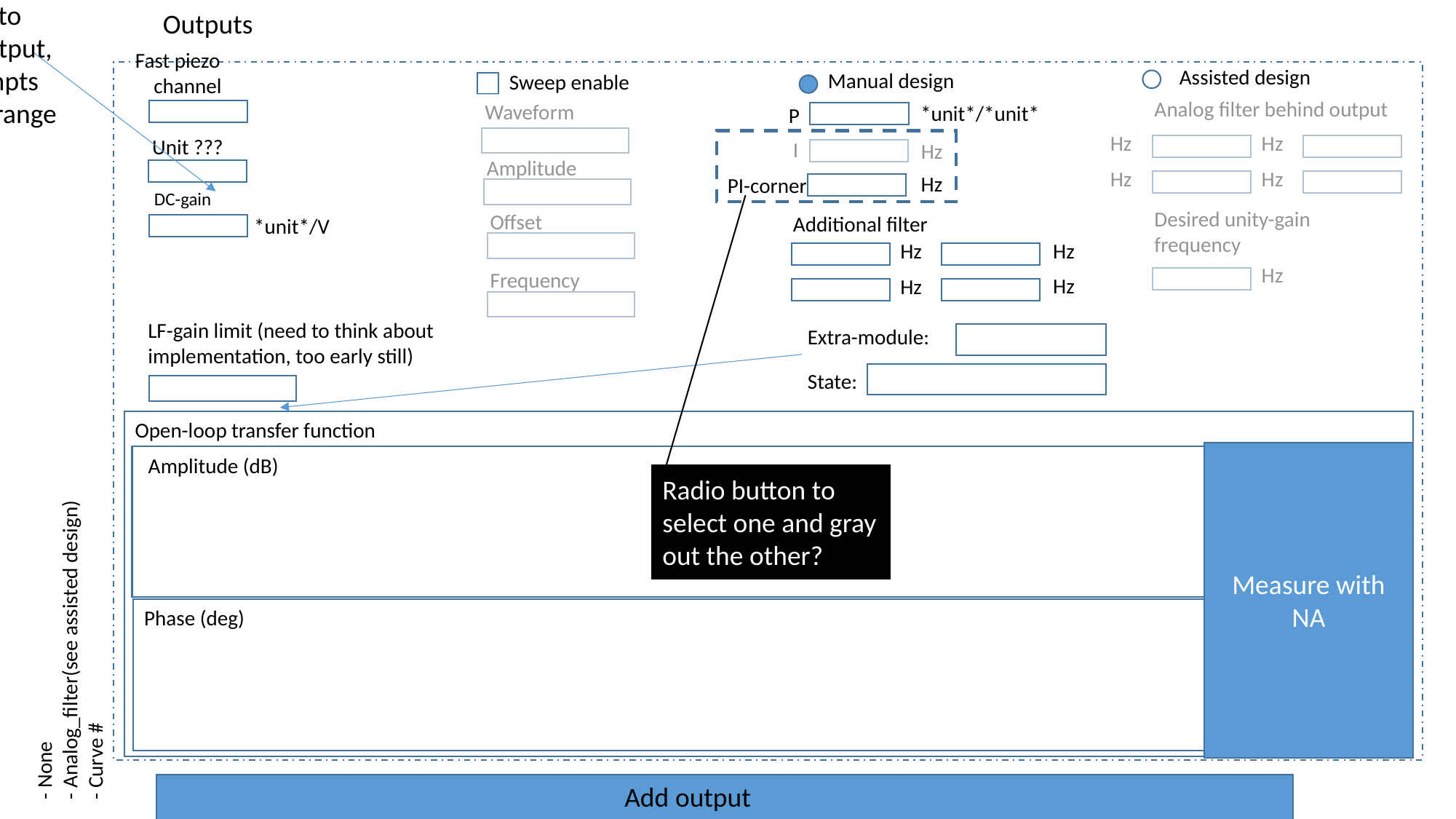

You can easily guess the output DC-gain from piezo specifications, or the laser frequency tuning gain from the datasheet. Therefore its useful to provide these values for the output, such that the first locking attempts are in a reasonable parameter range
Outputs
Fast piezo
Assisted design

Manual design
Sweep enable
channel

Analog filter behind output

Waveform

*unit*/*unit*
P

Hz
Hz
Unit ???

I
Hz

Amplitude
Hz
Hz

Hz
PI-corner

DC-gain
Desired unity-gain frequency
Offset
Additional filter
*unit*/V

Hz
Hz

Hz
Frequency
Hz
Hz

LF-gain limit (need to think about implementation, too early still)
Extra-module:

State:

Open-loop transfer function

Measure with NA

Amplitude (dB)
Radio button to select one and gray out the other?
- None
- Analog_filter(see assisted design)
- Curve #
Phase (deg)

Add output